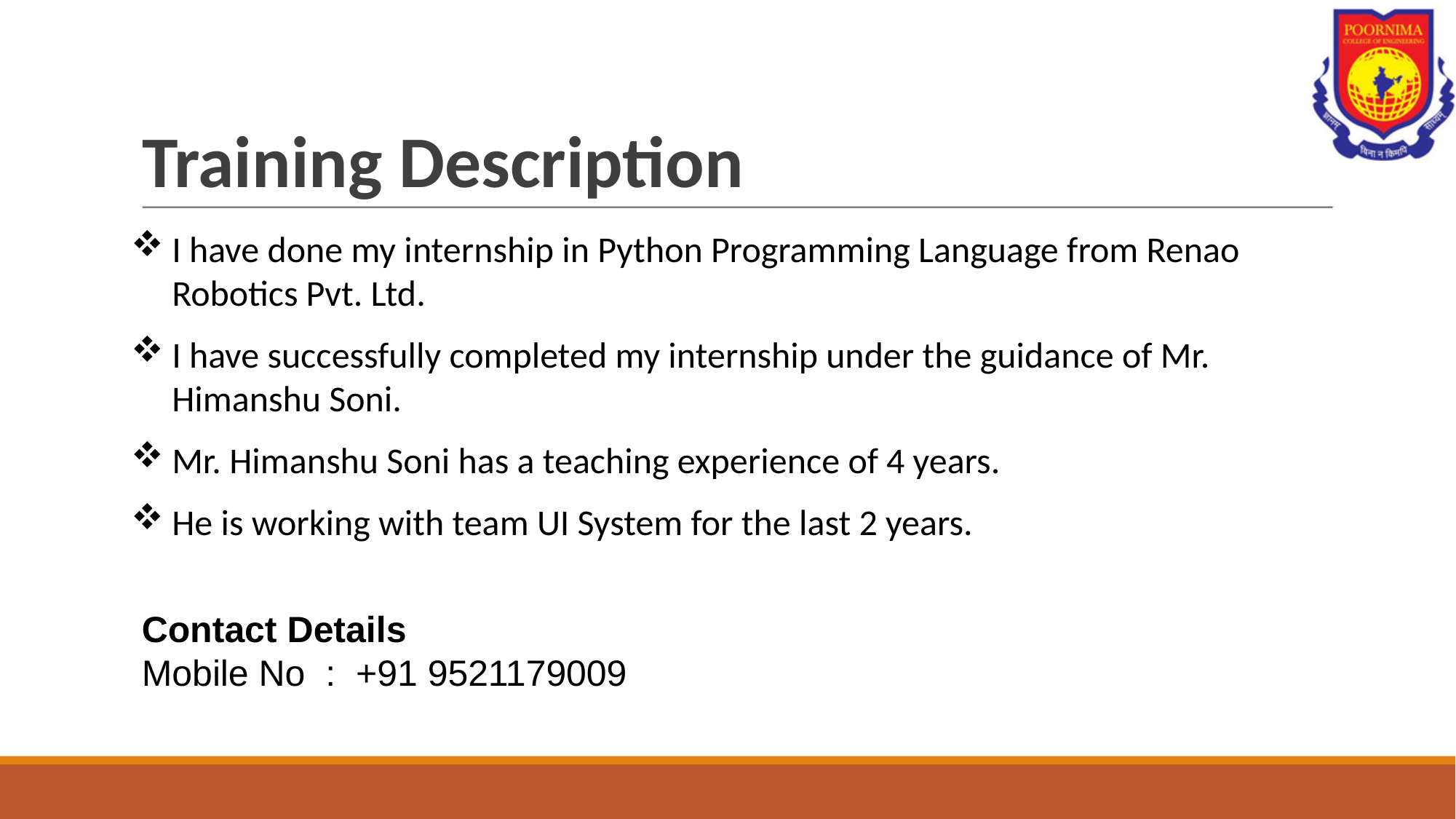

# Training Description
I have done my internship in Python Programming Language from Renao Robotics Pvt. Ltd.
I have successfully completed my internship under the guidance of Mr. Himanshu Soni.
Mr. Himanshu Soni has a teaching experience of 4 years.
He is working with team UI System for the last 2 years.

Contact Details
Mobile No  :  +91 9521179009